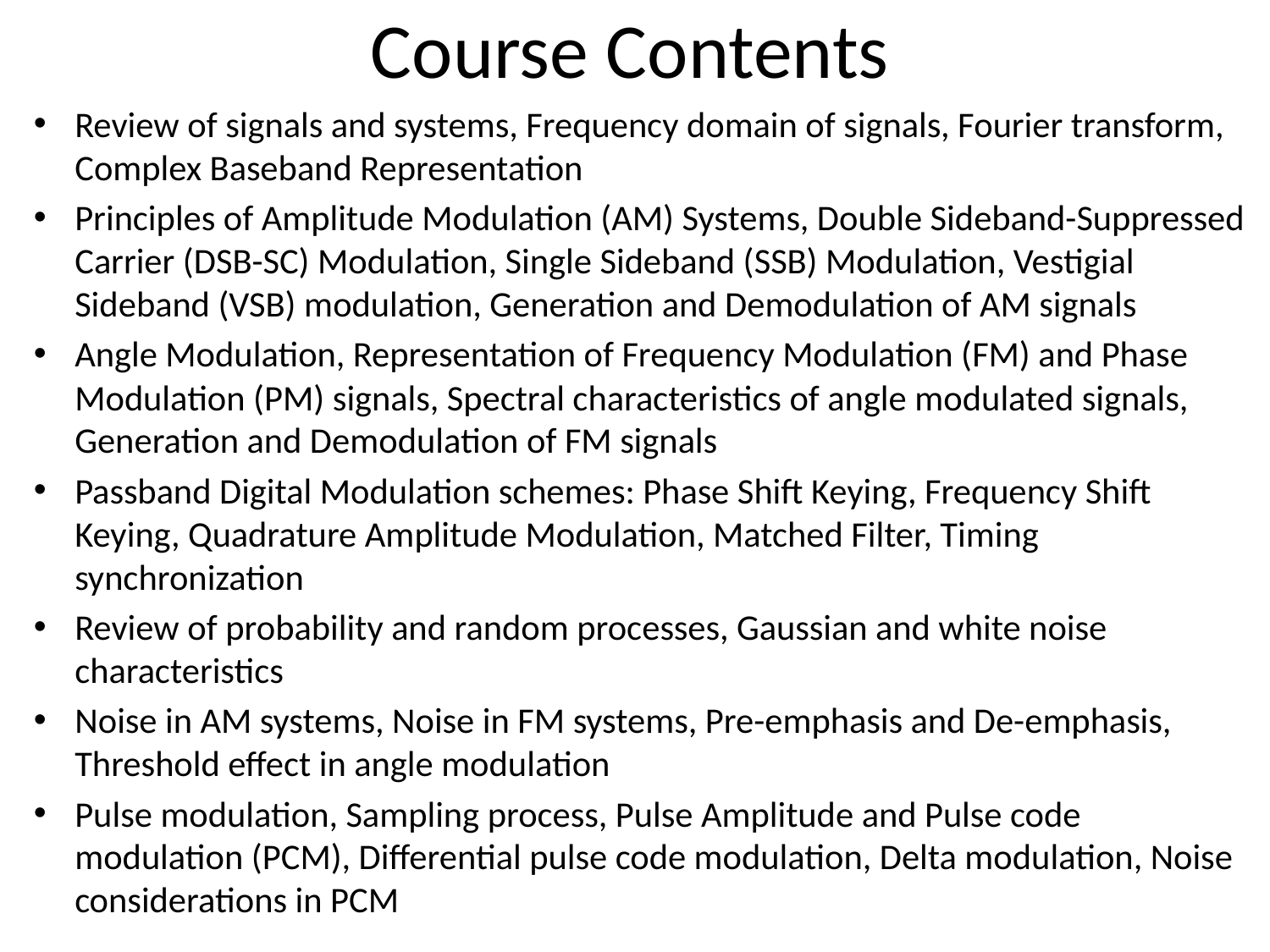

# Course Contents
Review of signals and systems, Frequency domain of signals, Fourier transform, Complex Baseband Representation
Principles of Amplitude Modulation (AM) Systems, Double Sideband-Suppressed Carrier (DSB-SC) Modulation, Single Sideband (SSB) Modulation, Vestigial Sideband (VSB) modulation, Generation and Demodulation of AM signals
Angle Modulation, Representation of Frequency Modulation (FM) and Phase Modulation (PM) signals, Spectral characteristics of angle modulated signals, Generation and Demodulation of FM signals
Passband Digital Modulation schemes: Phase Shift Keying, Frequency Shift Keying, Quadrature Amplitude Modulation, Matched Filter, Timing synchronization
Review of probability and random processes, Gaussian and white noise characteristics
Noise in AM systems, Noise in FM systems, Pre-emphasis and De-emphasis, Threshold effect in angle modulation
Pulse modulation, Sampling process, Pulse Amplitude and Pulse code modulation (PCM), Differential pulse code modulation, Delta modulation, Noise considerations in PCM